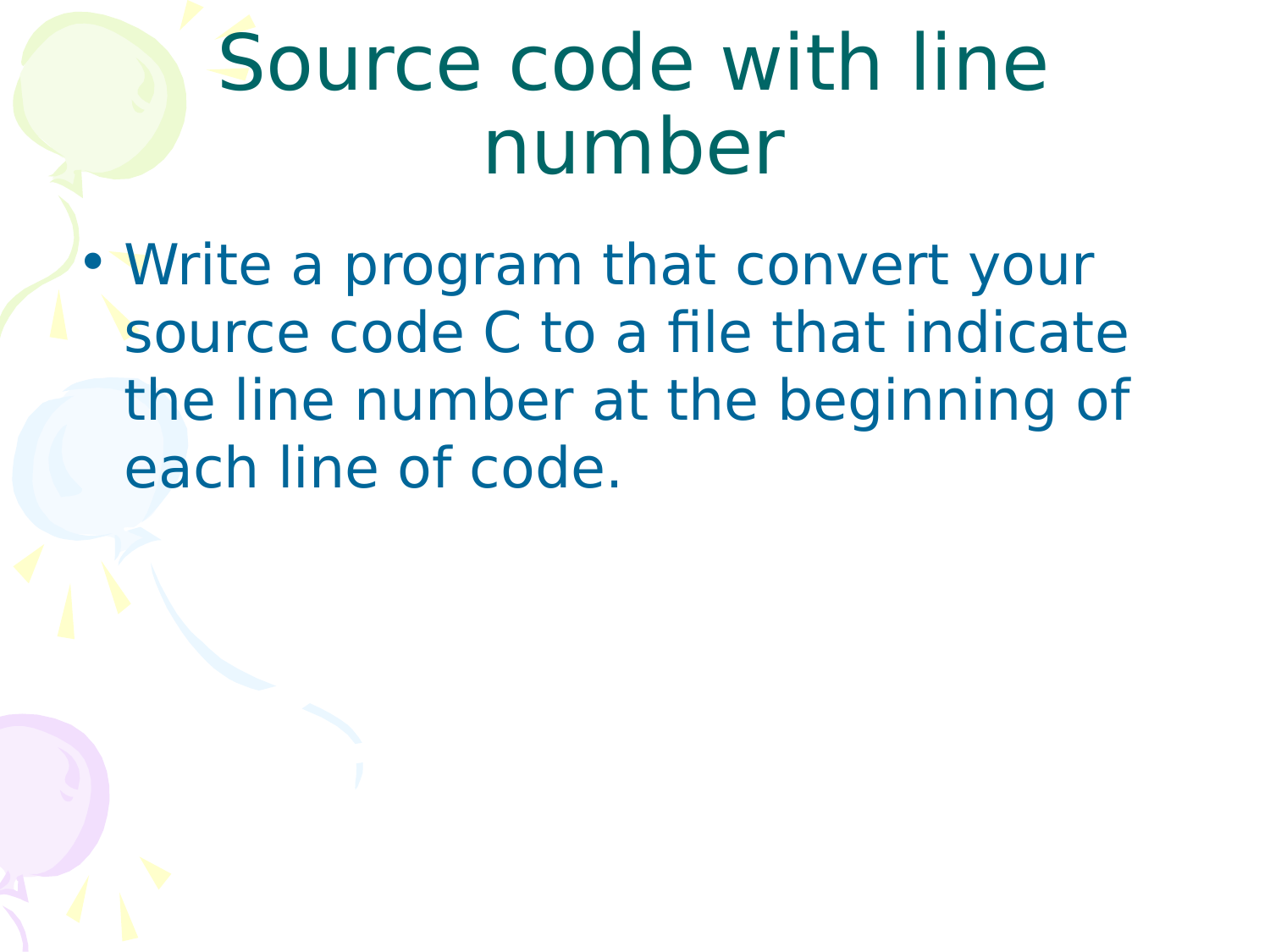

# Source code with line number
Write a program that convert your source code C to a file that indicate the line number at the beginning of each line of code.